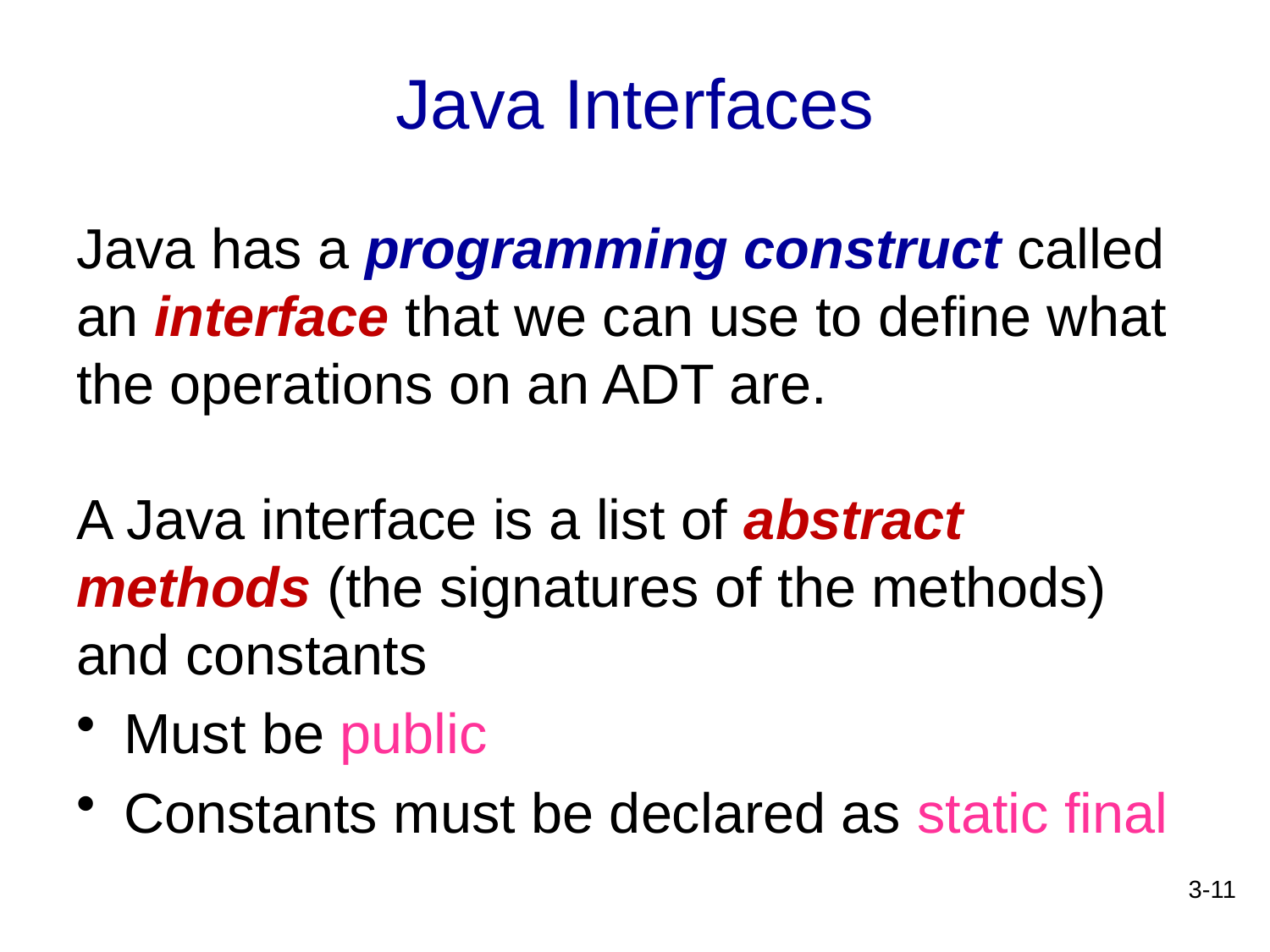

Java Interfaces
Java has a programming construct called an interface that we can use to define what the operations on an ADT are.
A Java interface is a list of abstract methods (the signatures of the methods) and constants
Must be public
Constants must be declared as static final
3-11